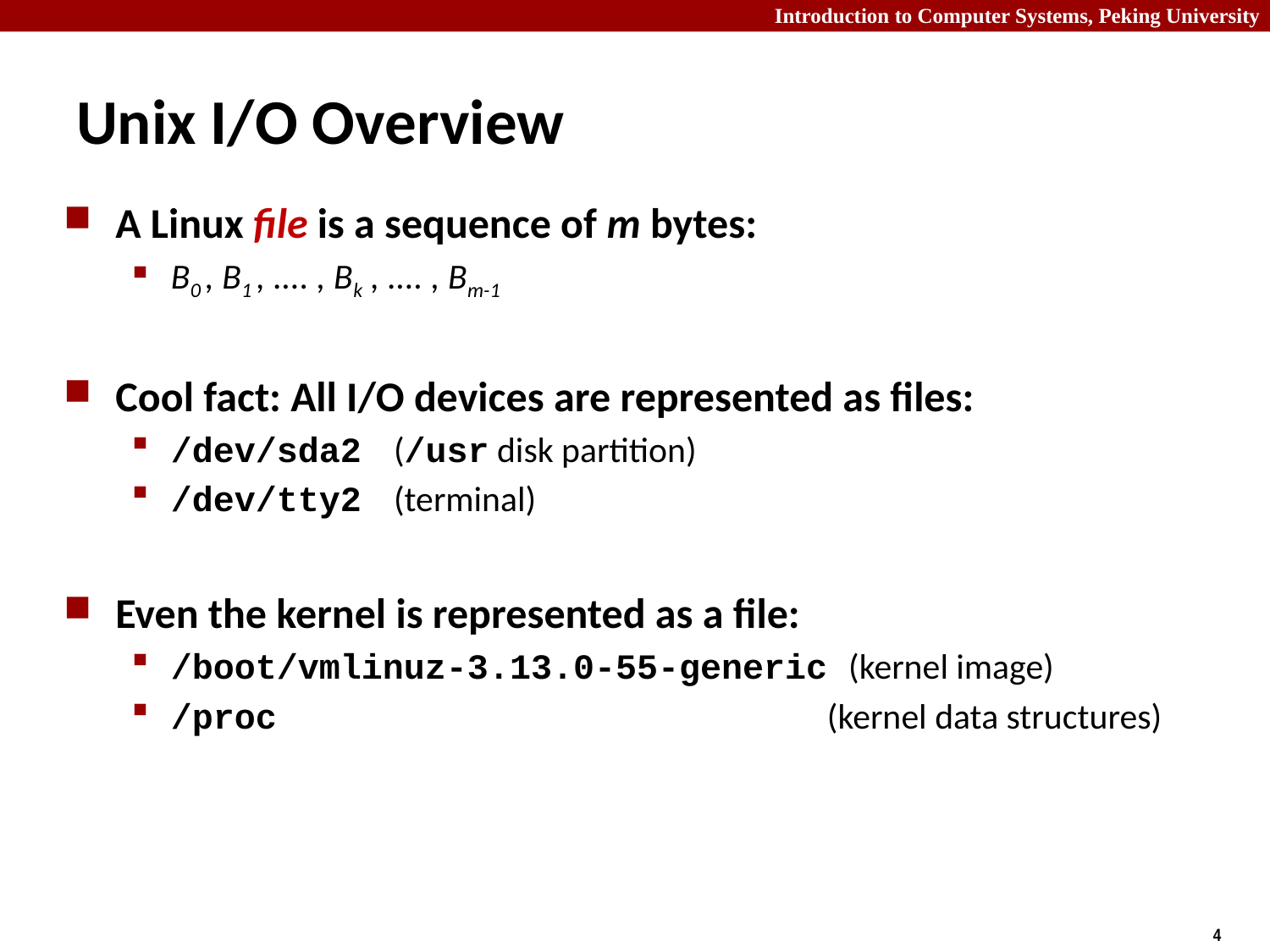

# Unix I/O Overview
A Linux file is a sequence of m bytes:
B0 , B1 , .... , Bk , .... , Bm-1

Cool fact: All I/O devices are represented as files:
/dev/sda2    (/usr disk partition)
/dev/tty2    (terminal)

Even the kernel is represented as a file:
/boot/vmlinuz-3.13.0-55-generic (kernel image)
/proc             	                                                  (kernel data structures)